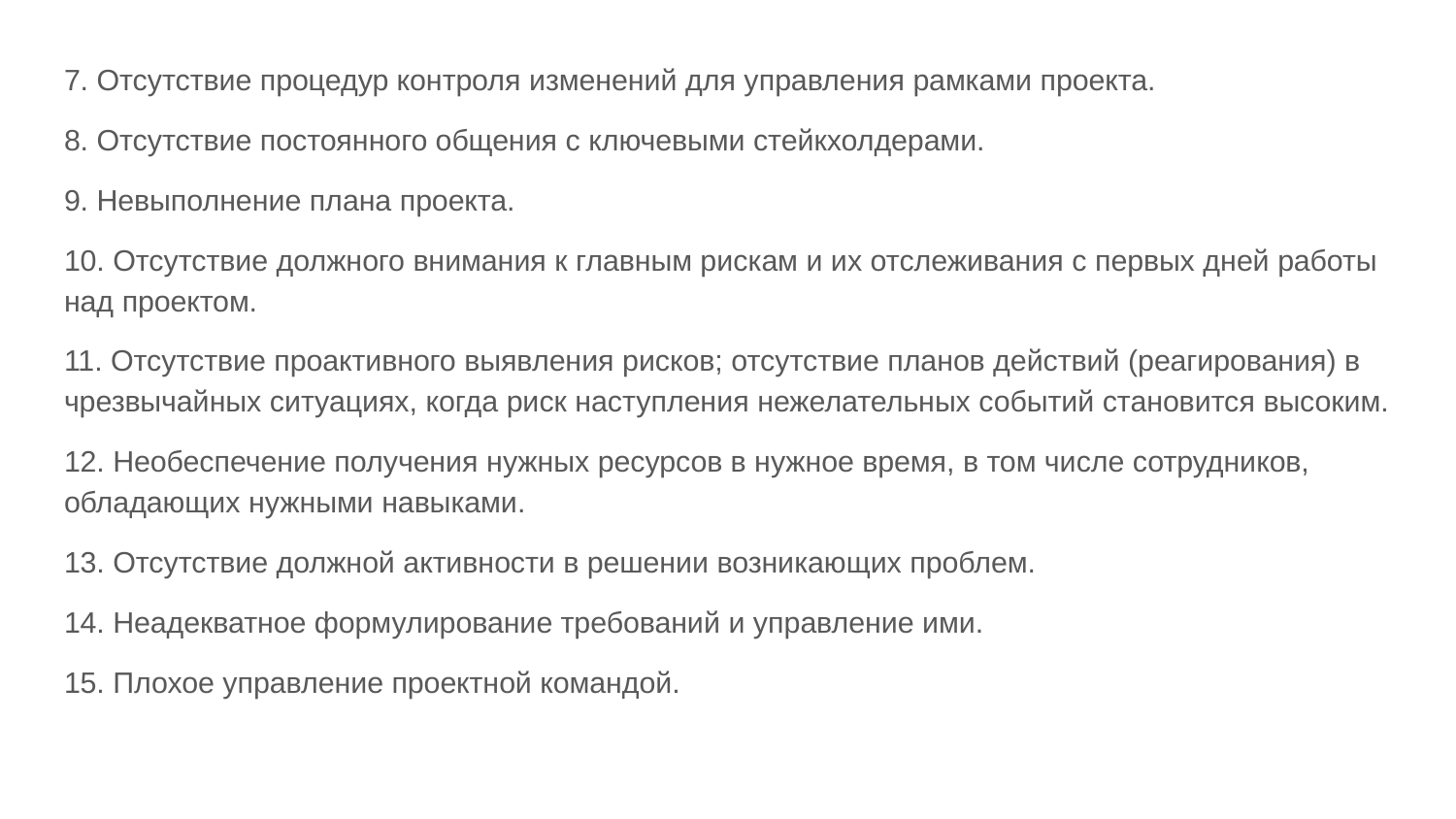

7. Отсутствие процедур контроля изменений для управления рамками проекта.
8. Отсутствие постоянного общения с ключевыми стейкхолдерами.
9. Невыполнение плана проекта.
10. Отсутствие должного внимания к главным рискам и их отслеживания с первых дней работы над проектом.
11. Отсутствие проактивного выявления рисков; отсутствие планов действий (реагирования) в чрезвычайных ситуациях, когда риск наступления нежелательных событий становится высоким.
12. Необеспечение получения нужных ресурсов в нужное время, в том числе сотрудников, обладающих нужными навыками.
13. Отсутствие должной активности в решении возникающих проблем.
14. Неадекватное формулирование требований и управление ими.
15. Плохое управление проектной командой.